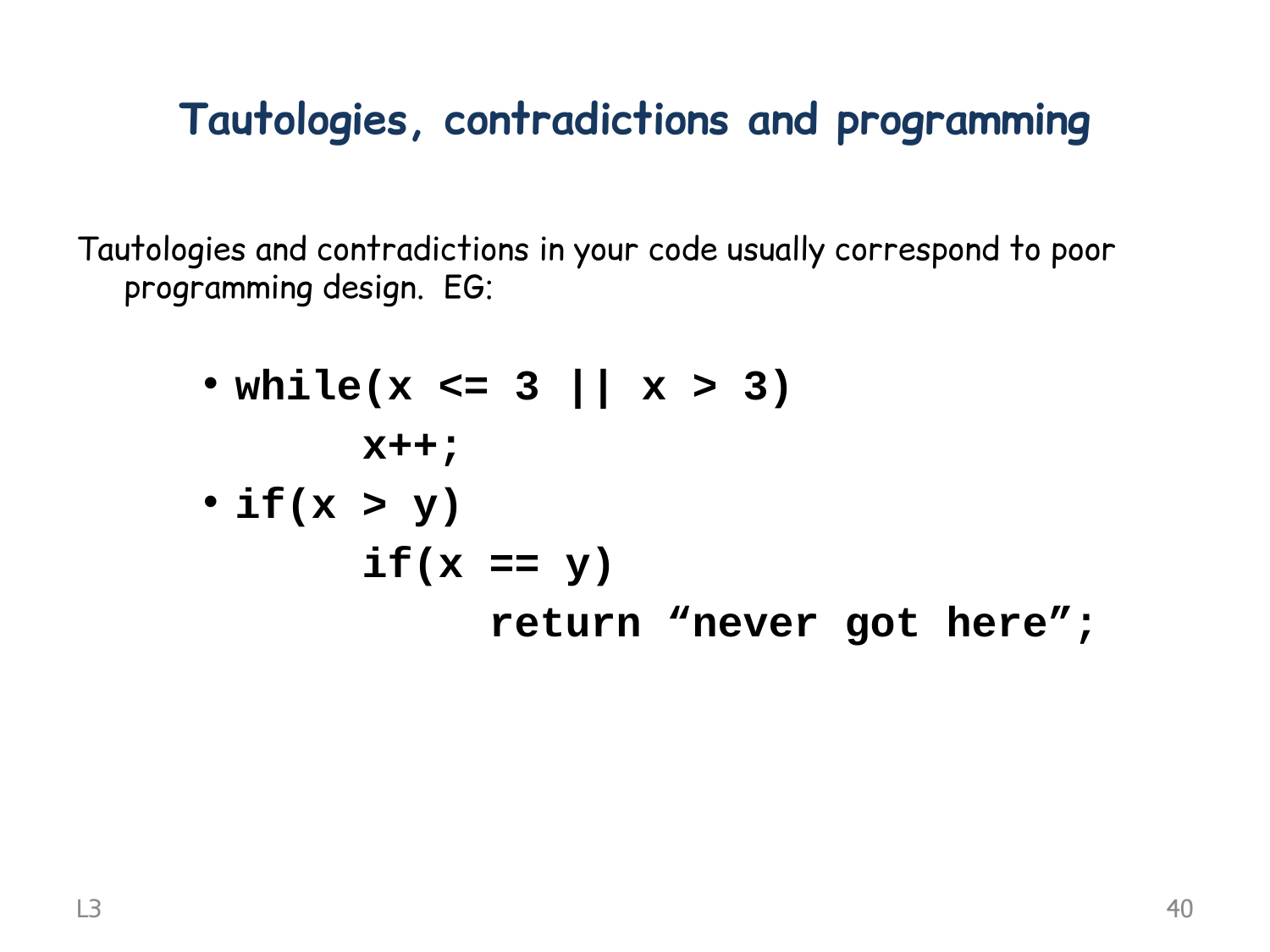

# Tautologies, contradictions and programming
Tautologies and contradictions in your code usually correspond to poor programming design.  EG:

while(x <= 3 || x > 3)
		x++;
if(x > y)
		if(x == y)
			return “never got here”;
L3
40